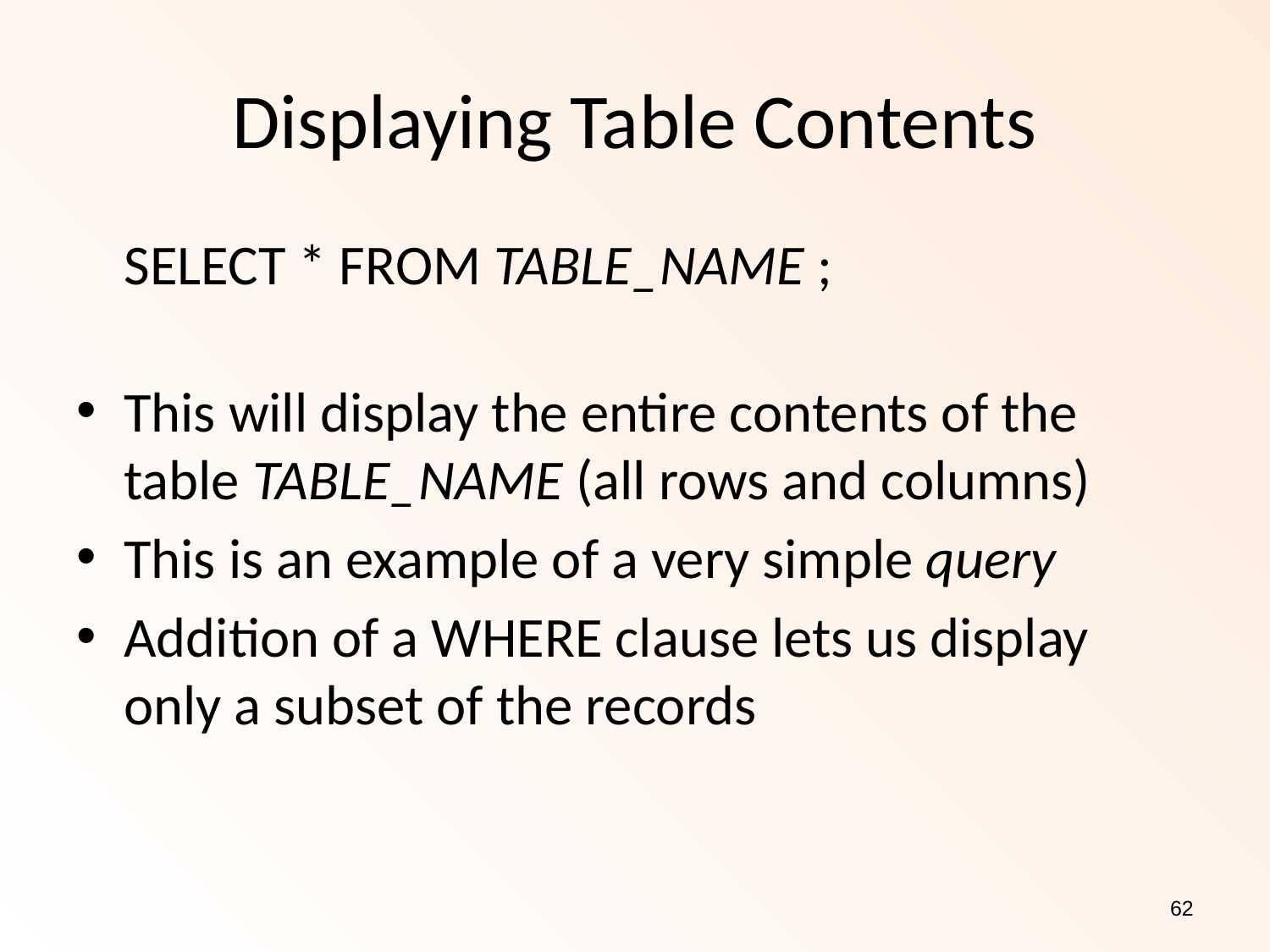

Displaying Table Contents
	SELECT * FROM TABLE_NAME ;
This will display the entire contents of the table TABLE_NAME (all rows and columns)
This is an example of a very simple query
Addition of a WHERE clause lets us display only a subset of the records

62